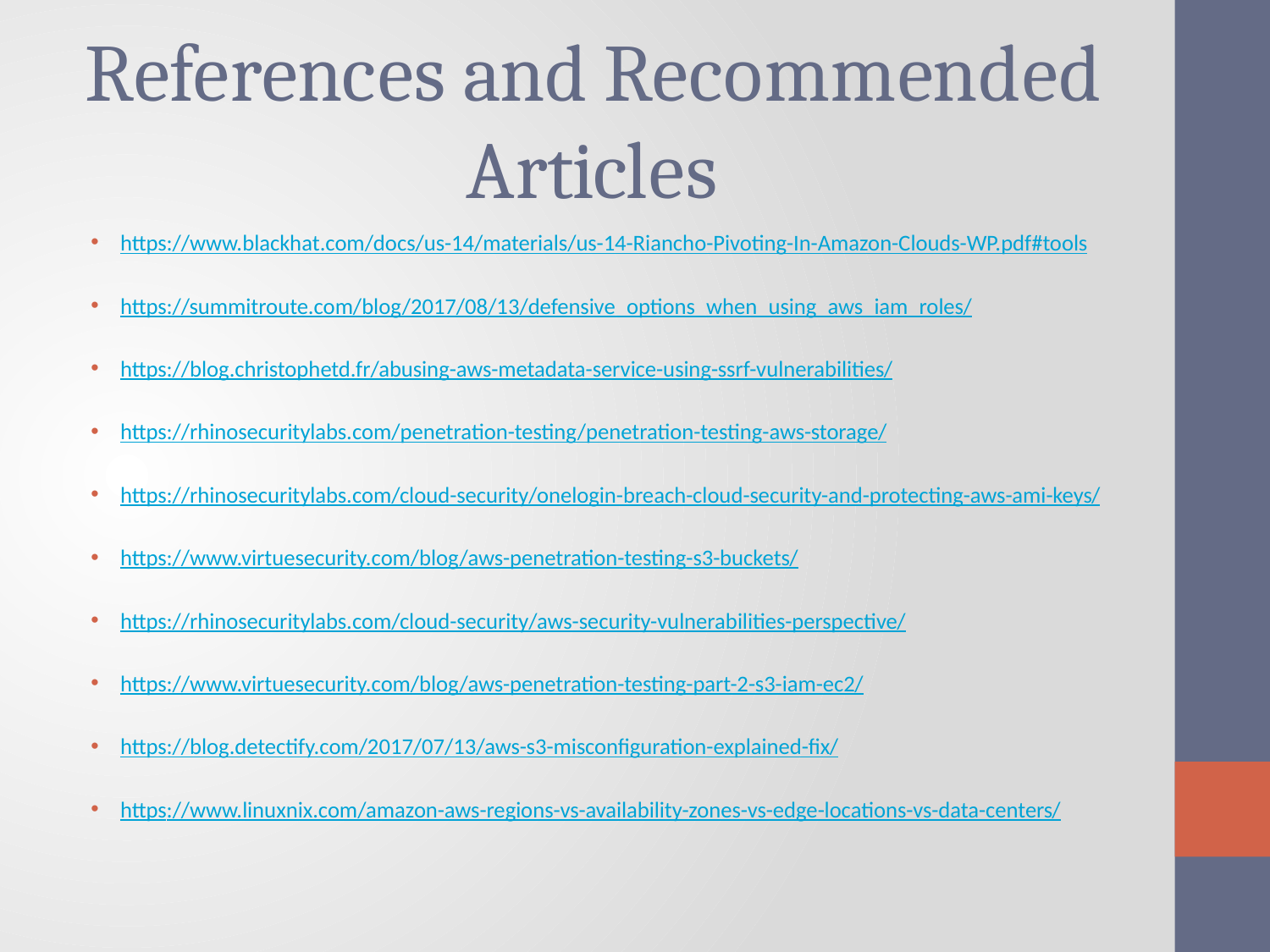

# References and Recommended Articles
https://www.blackhat.com/docs/us-14/materials/us-14-Riancho-Pivoting-In-Amazon-Clouds-WP.pdf#tools

https://summitroute.com/blog/2017/08/13/defensive_options_when_using_aws_iam_roles/

https://blog.christophetd.fr/abusing-aws-metadata-service-using-ssrf-vulnerabilities/

https://rhinosecuritylabs.com/penetration-testing/penetration-testing-aws-storage/

https://rhinosecuritylabs.com/cloud-security/onelogin-breach-cloud-security-and-protecting-aws-ami-keys/

https://www.virtuesecurity.com/blog/aws-penetration-testing-s3-buckets/

https://rhinosecuritylabs.com/cloud-security/aws-security-vulnerabilities-perspective/

https://www.virtuesecurity.com/blog/aws-penetration-testing-part-2-s3-iam-ec2/

https://blog.detectify.com/2017/07/13/aws-s3-misconfiguration-explained-fix/

https://www.linuxnix.com/amazon-aws-regions-vs-availability-zones-vs-edge-locations-vs-data-centers/